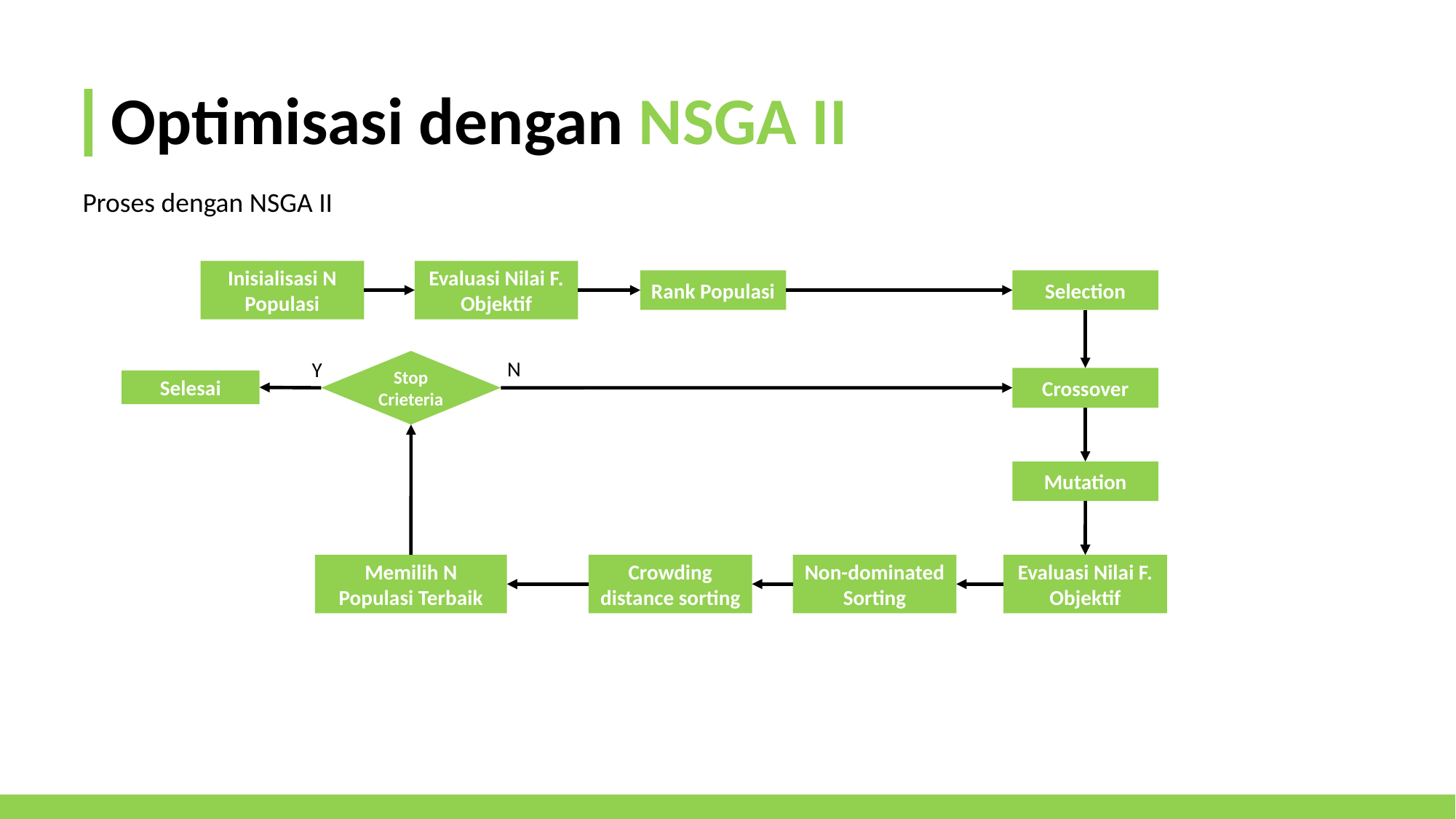

# Optimisasi dengan NSGA II

Proses dengan NSGA II
Inisialisasi N Populasi
Evaluasi Nilai F. Objektif
Selection
Rank Populasi
N
Y
Stop Crieteria
Crossover
Selesai
Mutation
Memilih N Populasi Terbaik
Crowding distance sorting
Non-dominated Sorting
Evaluasi Nilai F. Objektif